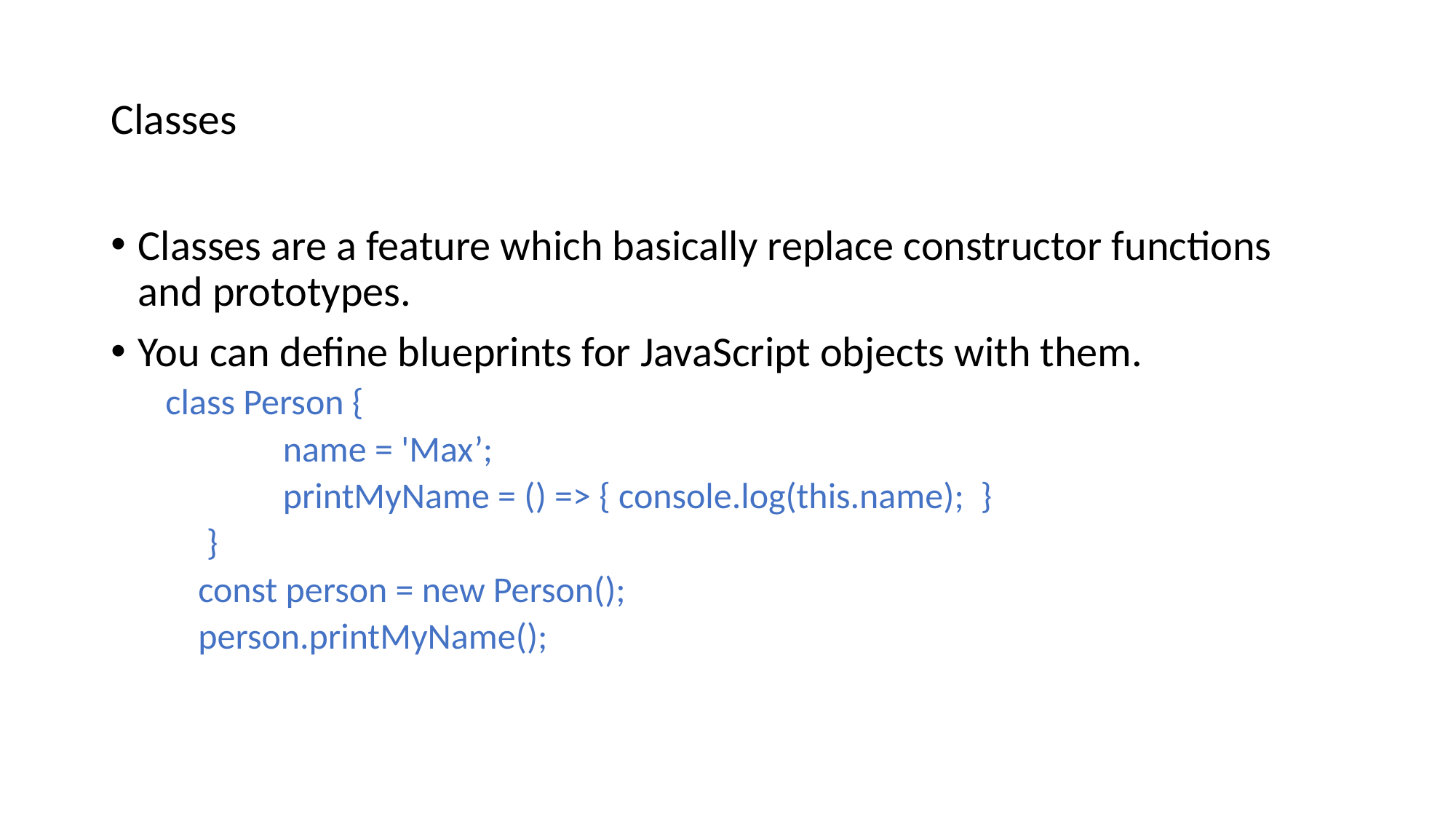

# Classes
Classes are a feature which basically replace constructor functions and prototypes.
You can define blueprints for JavaScript objects with them.
class Person {
	 name = 'Max’;
	 printMyName = () => { console.log(this.name);  }
     }
    const person = new Person();
    person.printMyName();